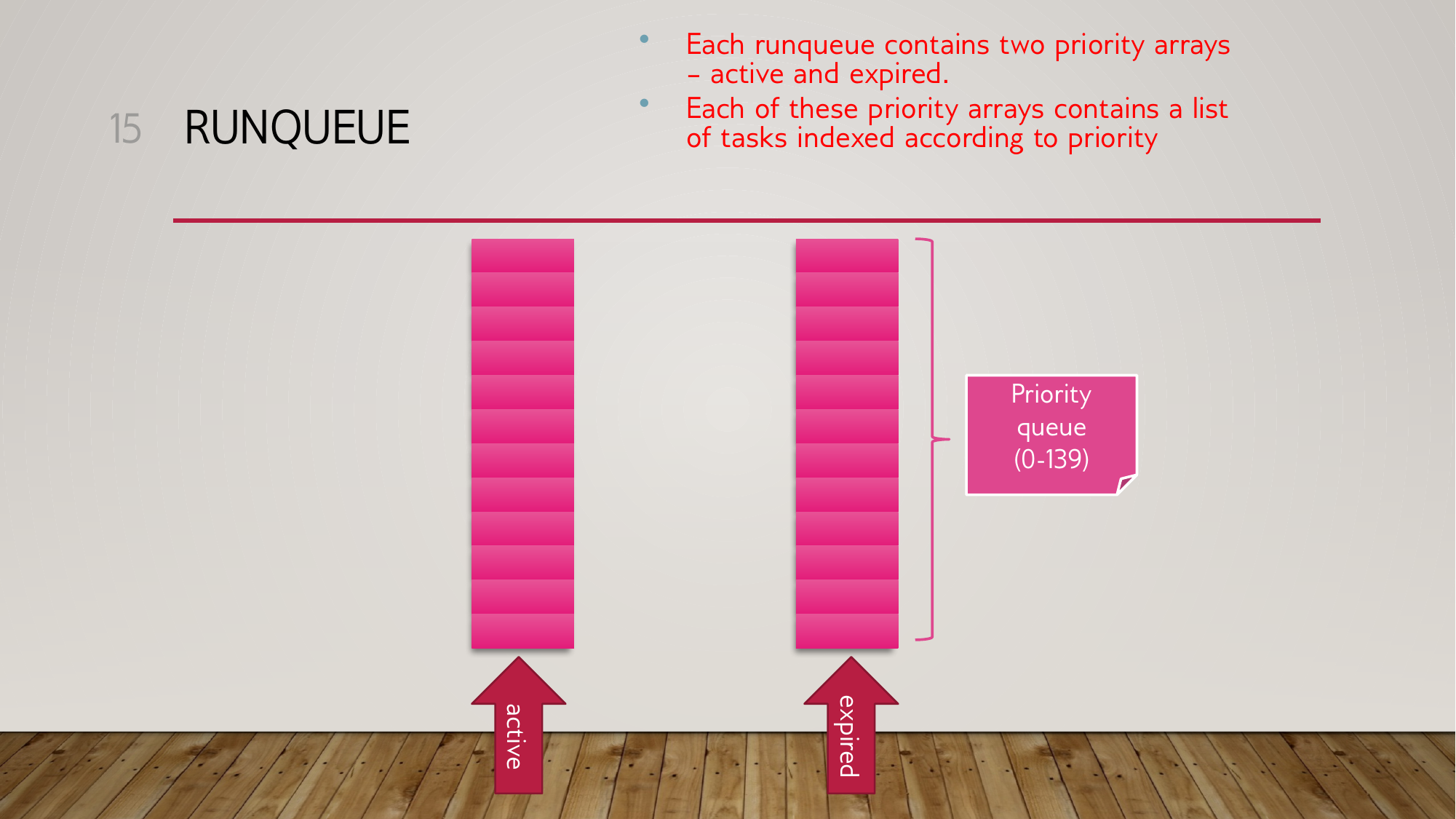

Each runqueue contains two priority arrays – active and expired.
Each of these priority arrays contains a list of tasks indexed according to priority
15
# runqueue

Priority queue
(0-139)

active
expired